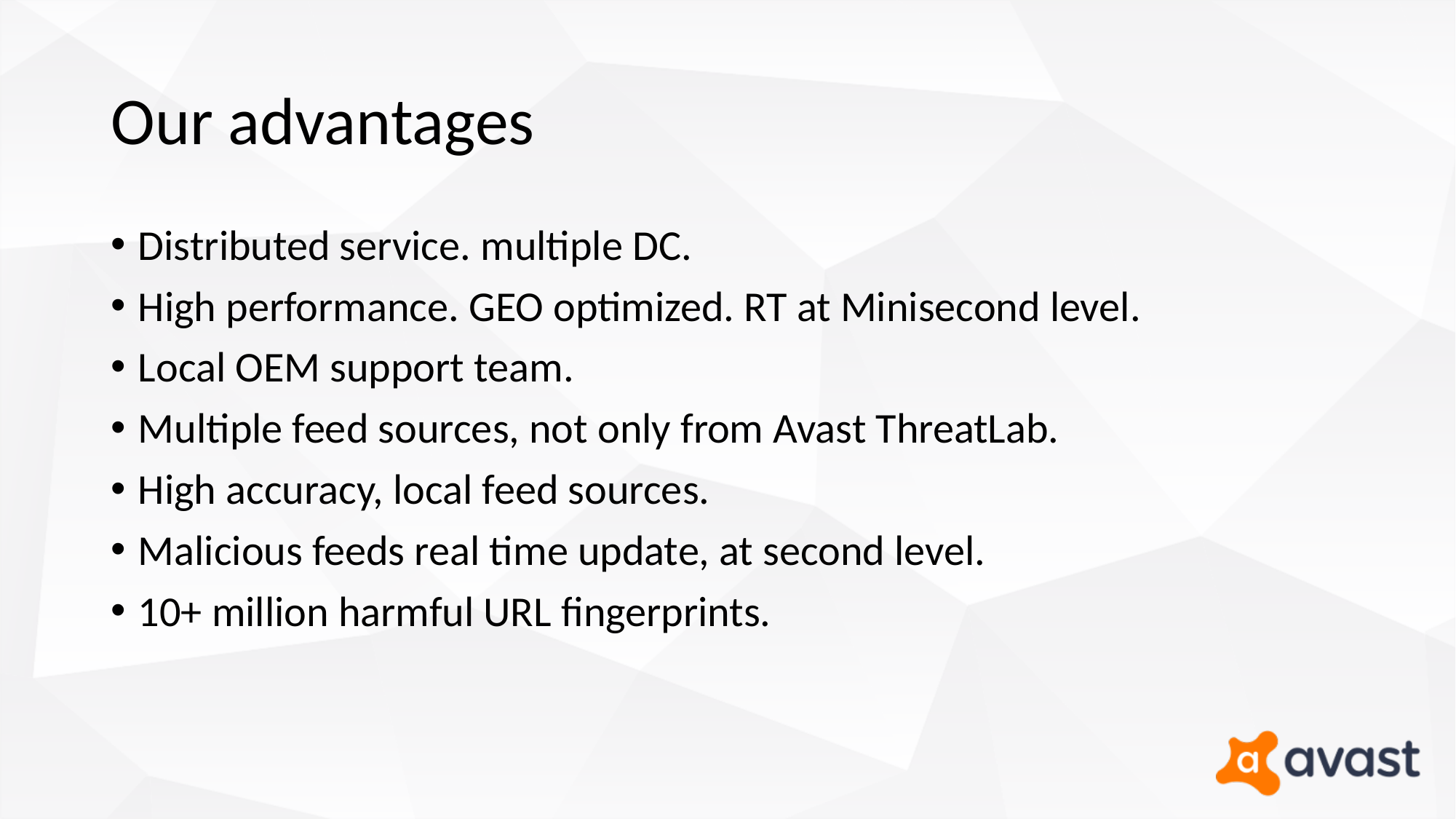

# Our advantages
Distributed service. multiple DC.
High performance. GEO optimized. RT at Minisecond level.
Local OEM support team.
Multiple feed sources, not only from Avast ThreatLab.
High accuracy, local feed sources.
Malicious feeds real time update, at second level.
10+ million harmful URL fingerprints.